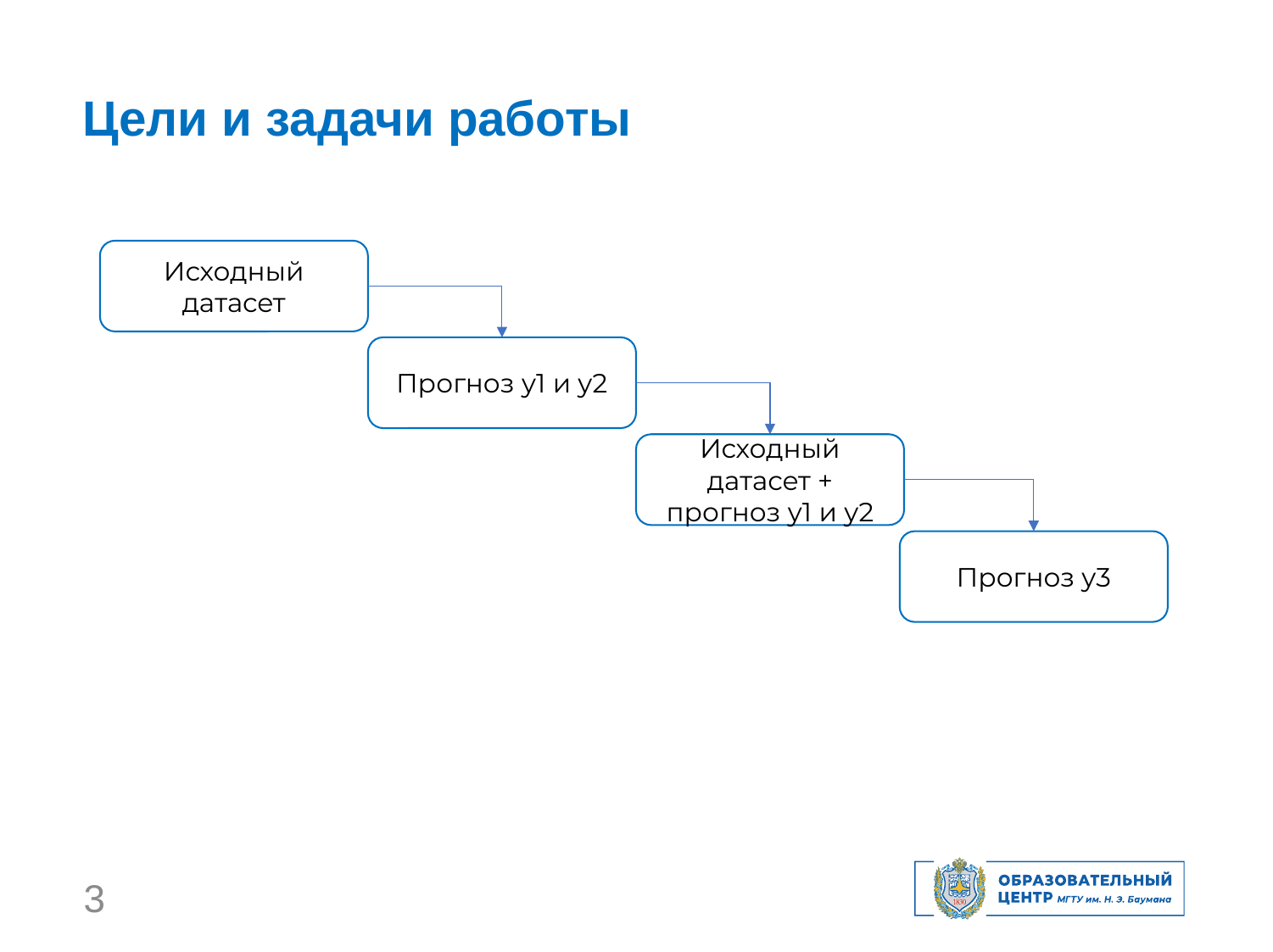

Цели и задачи работы

Исходный датасет
Прогноз y1 и y2
Исходный датасет + прогноз y1 и y2
Прогноз y3
3